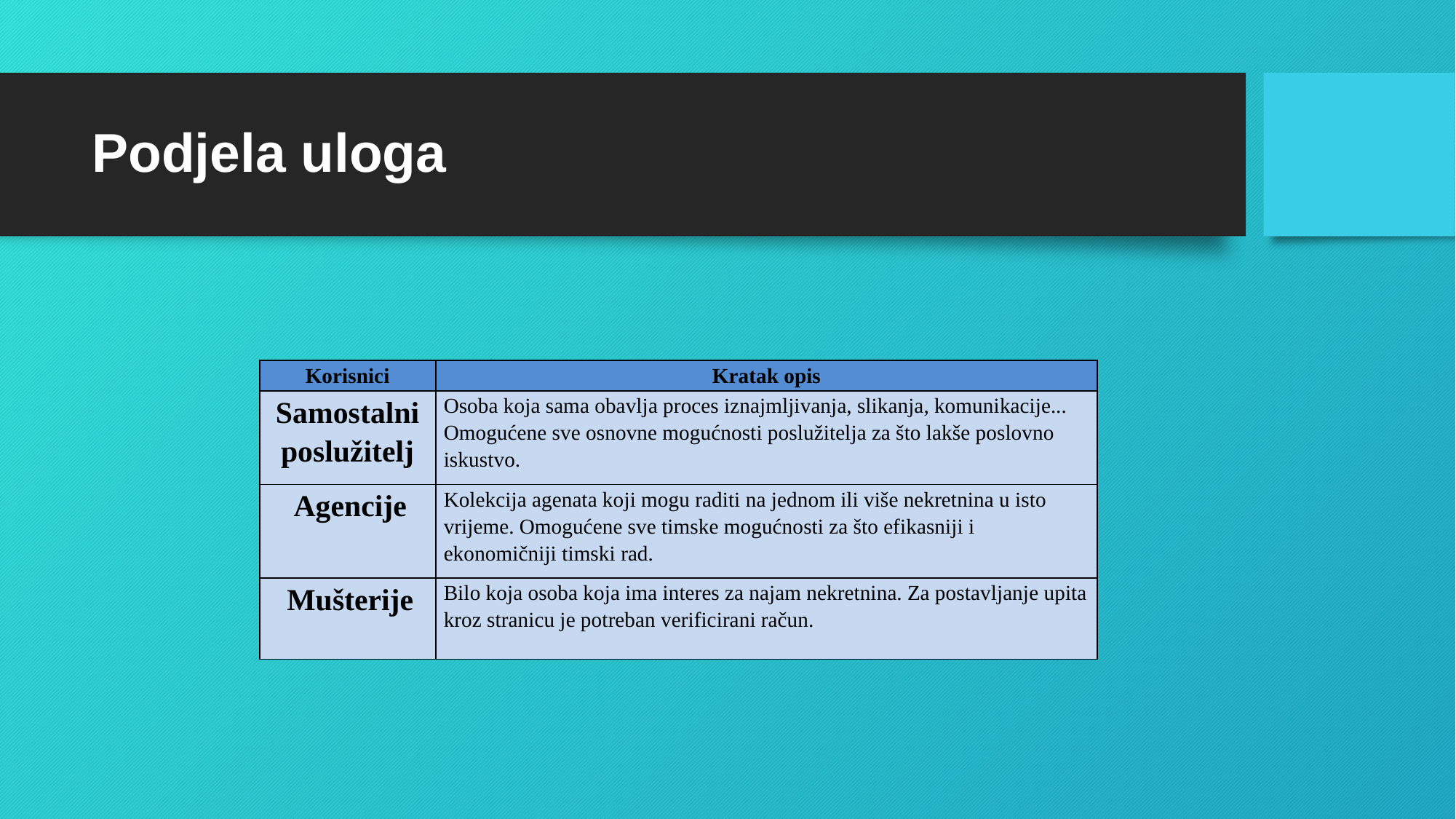

# Podjela uloga
| Korisnici | Kratak opis |
| --- | --- |
| Samostalni poslužitelj | Osoba koja sama obavlja proces iznajmljivanja, slikanja, komunikacije... Omogućene sve osnovne mogućnosti poslužitelja za što lakše poslovno iskustvo. |
| Agencije | Kolekcija agenata koji mogu raditi na jednom ili više nekretnina u isto vrijeme. Omogućene sve timske mogućnosti za što efikasniji i ekonomičniji timski rad. |
| Mušterije | Bilo koja osoba koja ima interes za najam nekretnina. Za postavljanje upita kroz stranicu je potreban verificirani račun. |